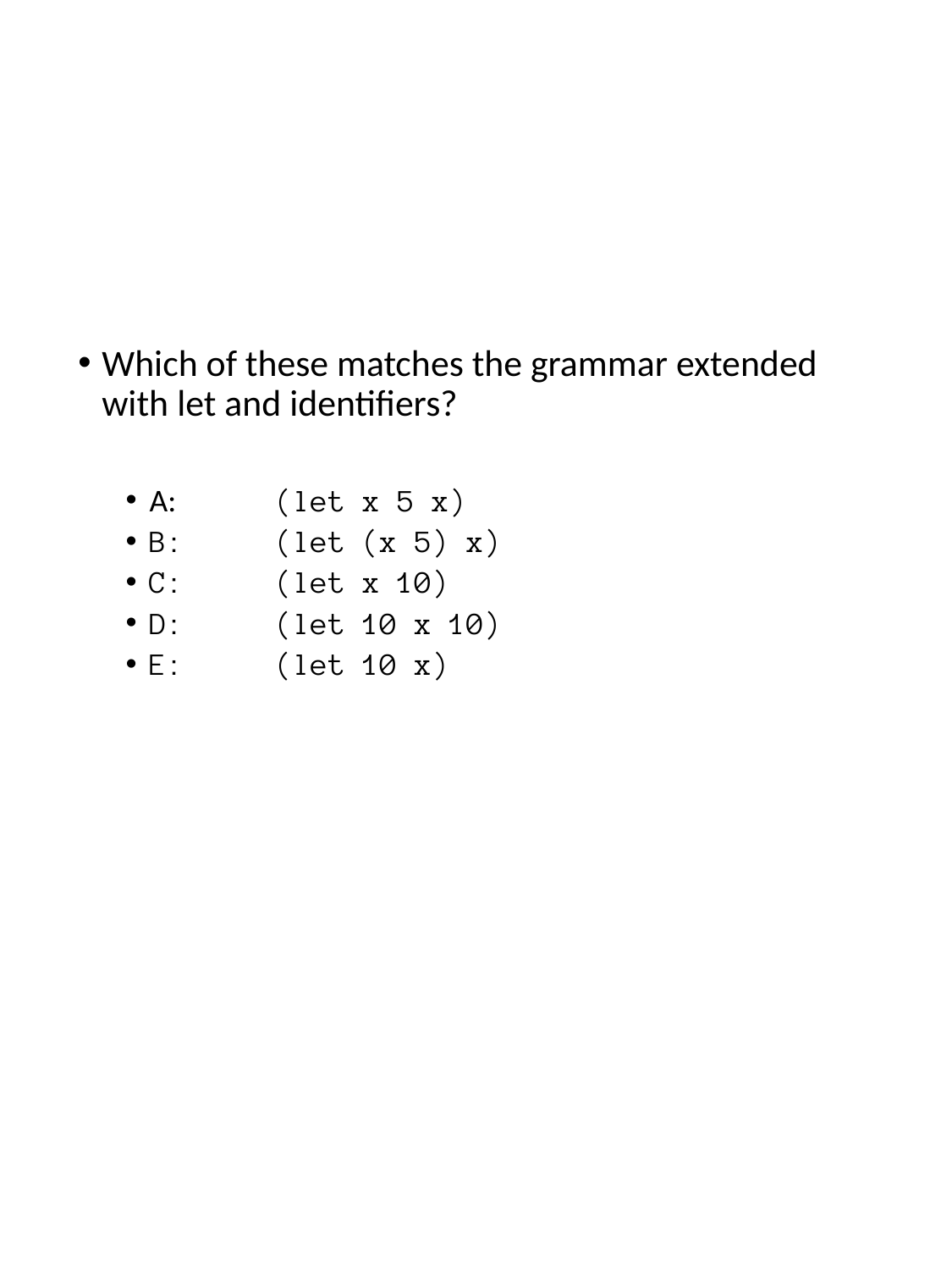

#
Which of these matches the grammar extended with let and identifiers?

A: 	(let x 5 x)
B: 	(let (x 5) x)
C: 	(let x 10)
D:	(let 10 x 10)
E:	(let 10 x)